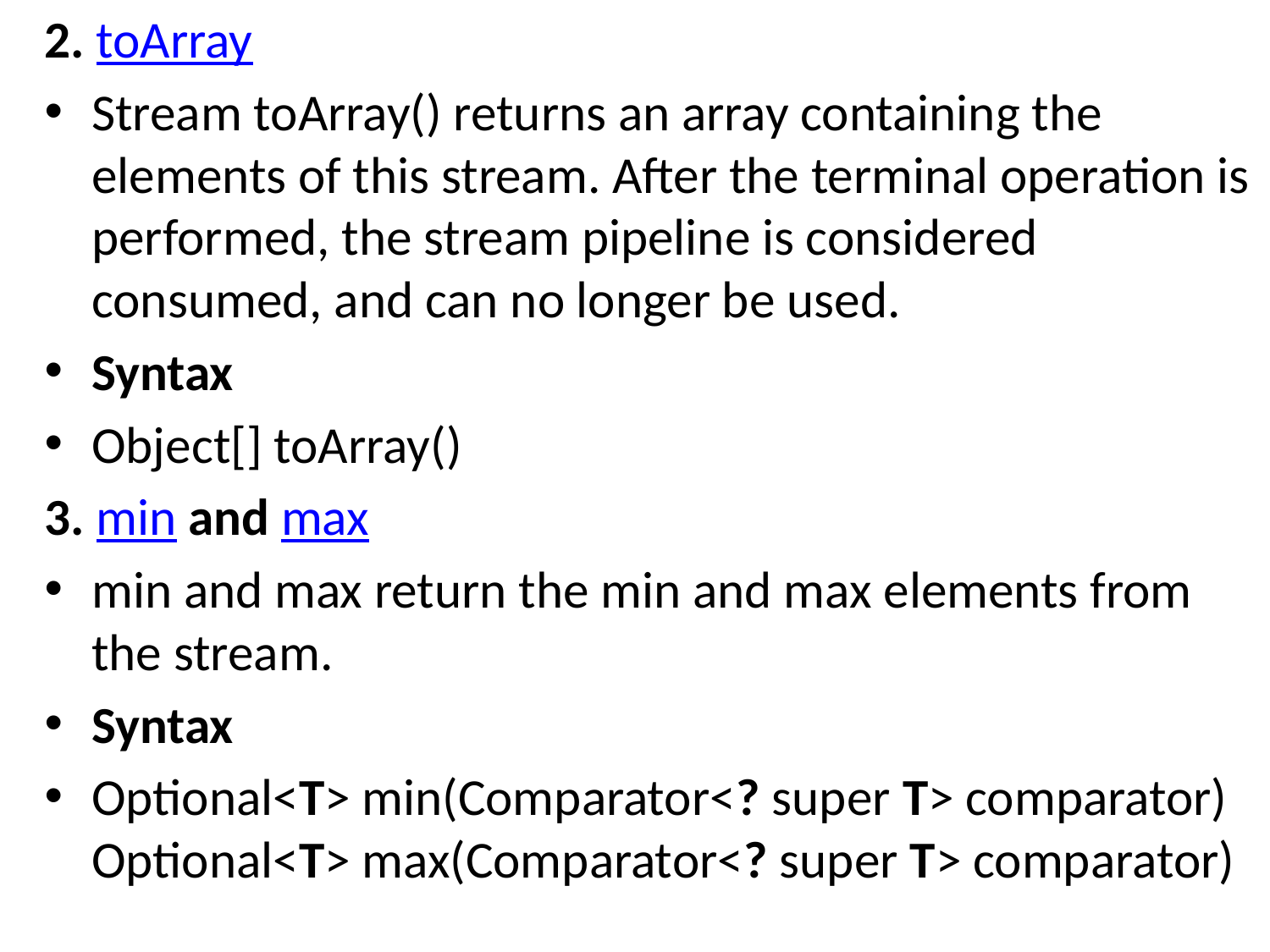

2. toArray
Stream toArray() returns an array containing the elements of this stream. After the terminal operation is performed, the stream pipeline is considered consumed, and can no longer be used.
Syntax
Object[] toArray()
3. min and max
min and max return the min and max elements from the stream.
Syntax
Optional<T> min(Comparator<? super T> comparator)
Optional<T> max(Comparator<? super T> comparator)